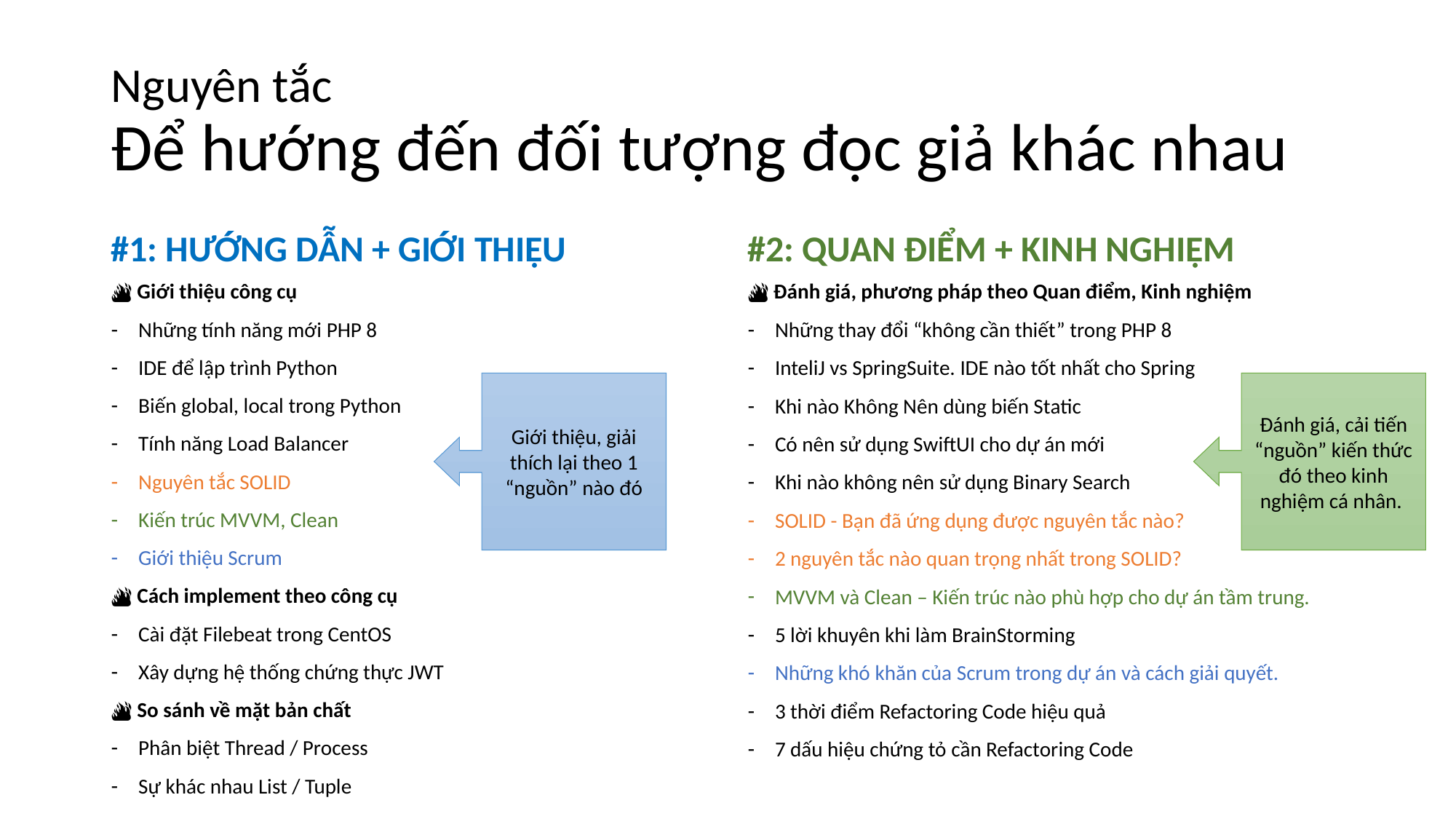

# Nguyên tắc Để hướng đến đối tượng đọc giả khác nhau
#1: HƯỚNG DẪN + GIỚI THIỆU
#2: QUAN ĐIỂM + KINH NGHIỆM
🔥 Giới thiệu công cụ
Những tính năng mới PHP 8
IDE để lập trình Python
Biến global, local trong Python
Tính năng Load Balancer
Nguyên tắc SOLID
Kiến trúc MVVM, Clean
Giới thiệu Scrum
🔥 Cách implement theo công cụ
Cài đặt Filebeat trong CentOS
Xây dựng hệ thống chứng thực JWT
🔥 So sánh về mặt bản chất
Phân biệt Thread / Process
Sự khác nhau List / Tuple
🔥 Đánh giá, phương pháp theo Quan điểm, Kinh nghiệm
Những thay đổi “không cần thiết” trong PHP 8
InteliJ vs SpringSuite. IDE nào tốt nhất cho Spring
Khi nào Không Nên dùng biến Static
Có nên sử dụng SwiftUI cho dự án mới
Khi nào không nên sử dụng Binary Search
SOLID - Bạn đã ứng dụng được nguyên tắc nào?
2 nguyên tắc nào quan trọng nhất trong SOLID?
MVVM và Clean – Kiến trúc nào phù hợp cho dự án tầm trung.
5 lời khuyên khi làm BrainStorming
Những khó khăn của Scrum trong dự án và cách giải quyết.
3 thời điểm Refactoring Code hiệu quả
7 dấu hiệu chứng tỏ cần Refactoring Code
Giới thiệu, giải thích lại theo 1 “nguồn” nào đó
Đánh giá, cải tiến “nguồn” kiến thức đó theo kinh nghiệm cá nhân.